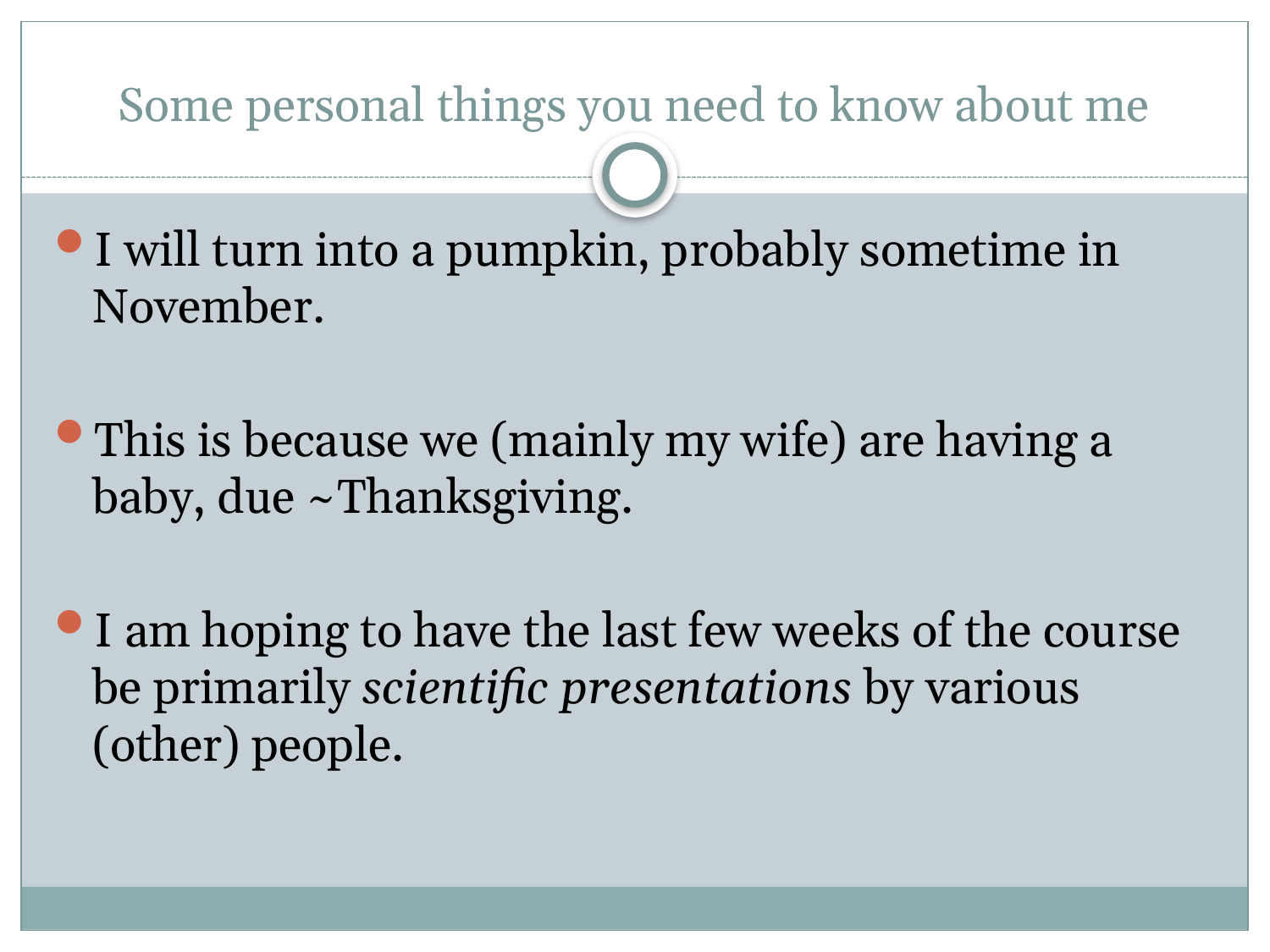

# Some personal things you need to know about me
I will turn into a pumpkin, probably sometime in November.

This is because we (mainly my wife) are having a baby, due ~Thanksgiving.

I am hoping to have the last few weeks of the course be primarily scientific presentations by various (other) people.